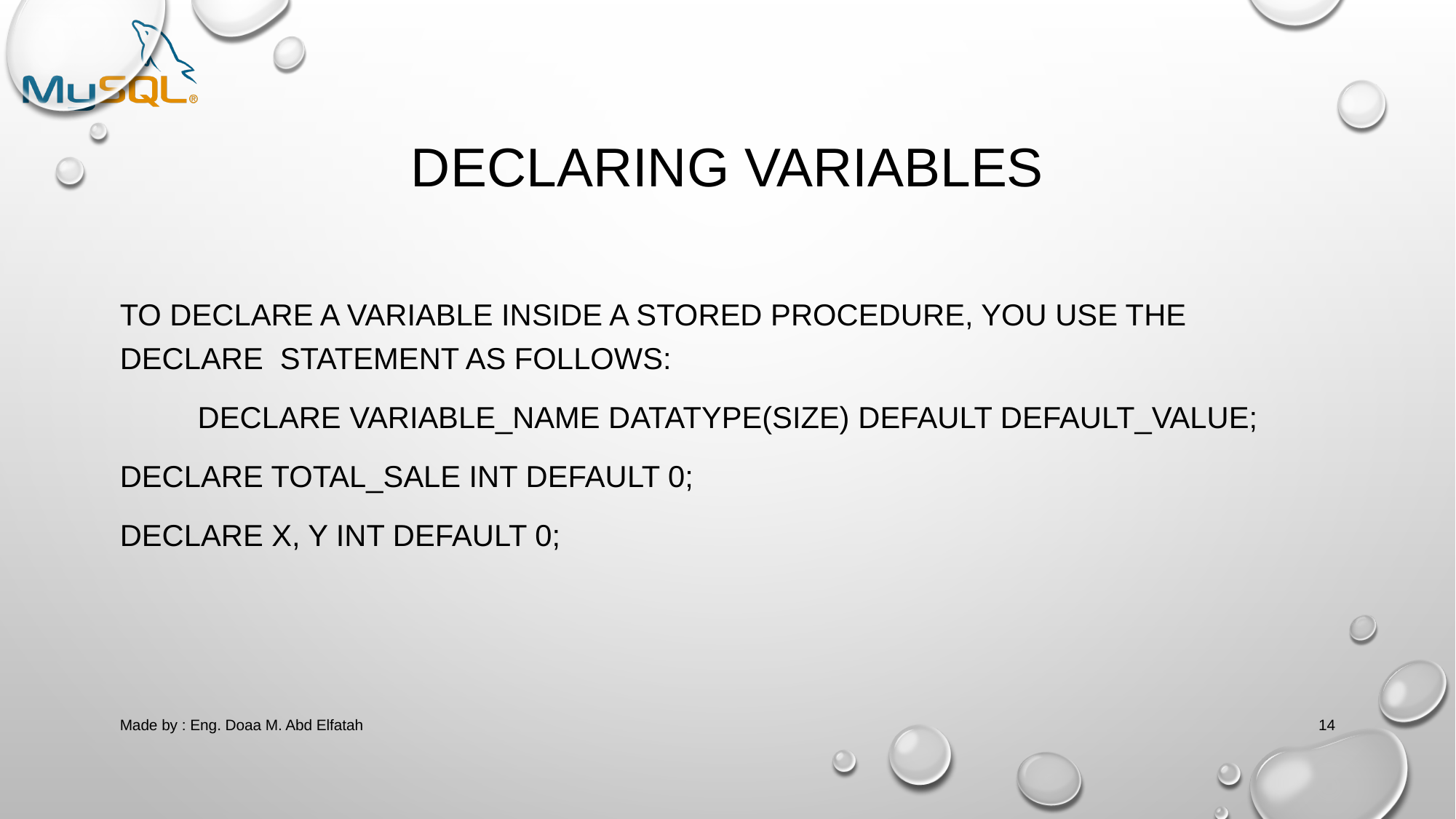

# Declaring variables
To declare a variable inside a stored procedure, you use the DECLARE  statement as follows:
DECLARE variable_name datatype(size) DEFAULT default_value;
DECLARE total_sale INT DEFAULT 0;
DECLARE x, y INT DEFAULT 0;
Made by : Eng. Doaa M. Abd Elfatah
14